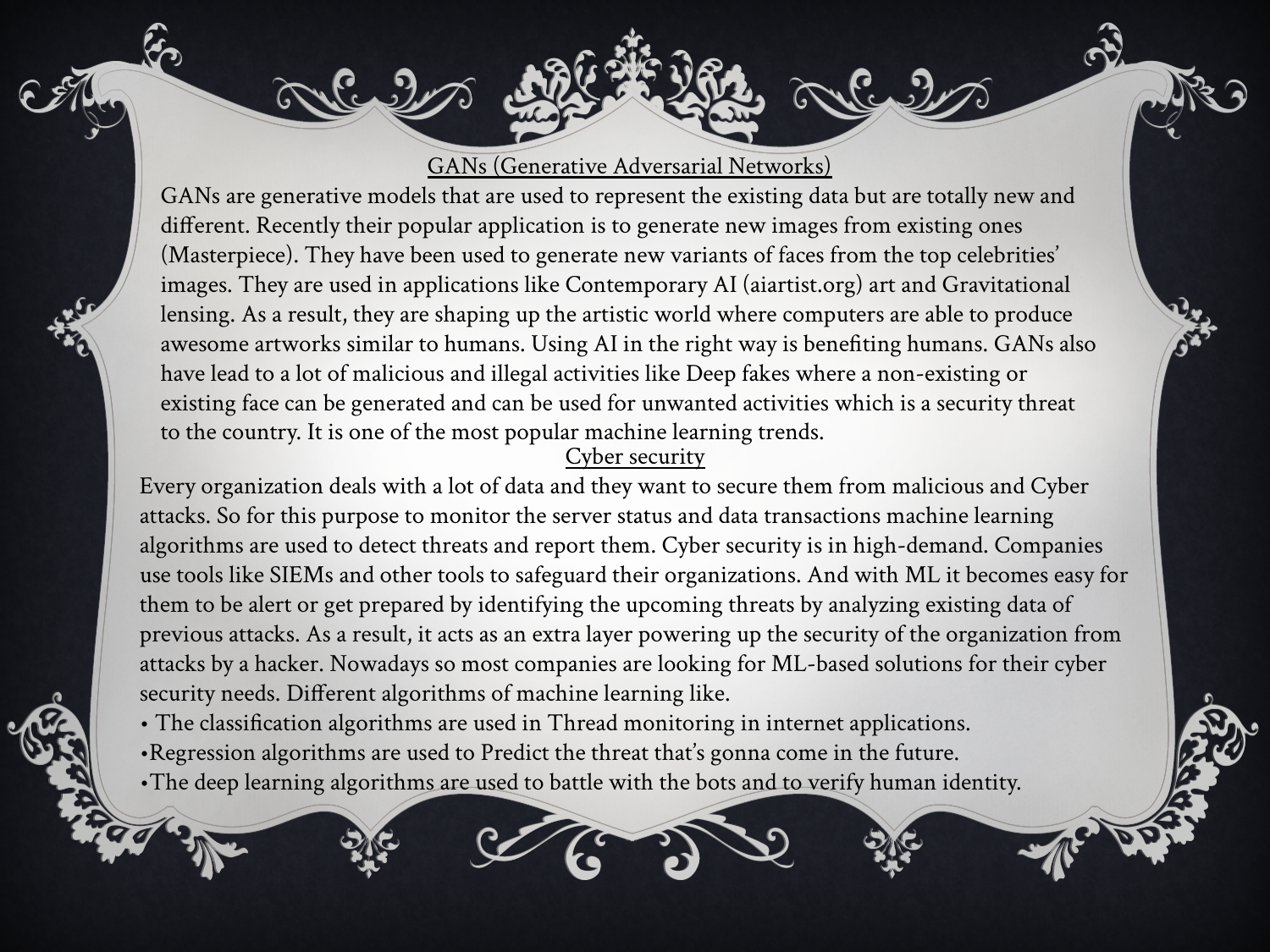

GANs (Generative Adversarial Networks)
GANs are generative models that are used to represent the existing data but are totally new and different. Recently their popular application is to generate new images from existing ones (Masterpiece). They have been used to generate new variants of faces from the top celebrities’ images. They are used in applications like Contemporary AI (aiartist.org) art and Gravitational lensing. As a result, they are shaping up the artistic world where computers are able to produce awesome artworks similar to humans. Using AI in the right way is benefiting humans. GANs also have lead to a lot of malicious and illegal activities like Deep fakes where a non-existing or existing face can be generated and can be used for unwanted activities which is a security threat to the country. It is one of the most popular machine learning trends.
Cyber security
Every organization deals with a lot of data and they want to secure them from malicious and Cyber attacks. So for this purpose to monitor the server status and data transactions machine learning algorithms are used to detect threats and report them. Cyber security is in high-demand. Companies use tools like SIEMs and other tools to safeguard their organizations. And with ML it becomes easy for them to be alert or get prepared by identifying the upcoming threats by analyzing existing data of previous attacks. As a result, it acts as an extra layer powering up the security of the organization from attacks by a hacker. Nowadays so most companies are looking for ML-based solutions for their cyber security needs. Different algorithms of machine learning like.
• The classification algorithms are used in Thread monitoring in internet applications.
•Regression algorithms are used to Predict the threat that’s gonna come in the future.
•The deep learning algorithms are used to battle with the bots and to verify human identity.